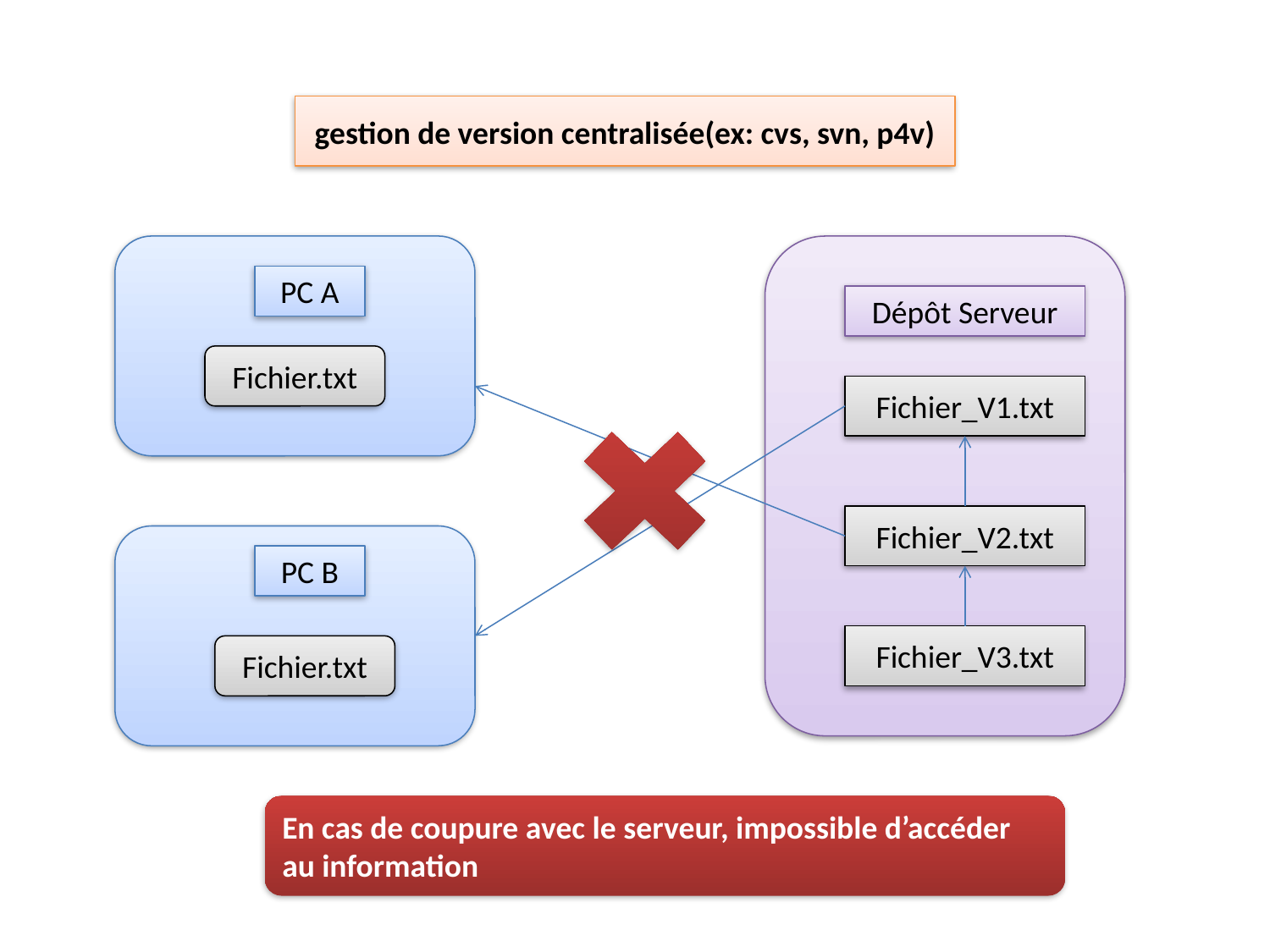

gestion de version centralisée(ex: cvs, svn, p4v)

PC A
Dépôt Serveur
Fichier.txt
Fichier_V1.txt

Fichier_V2.txt

PC B
Fichier_V3.txt
Fichier.txt
En cas de coupure avec le serveur, impossible d’accéder au information